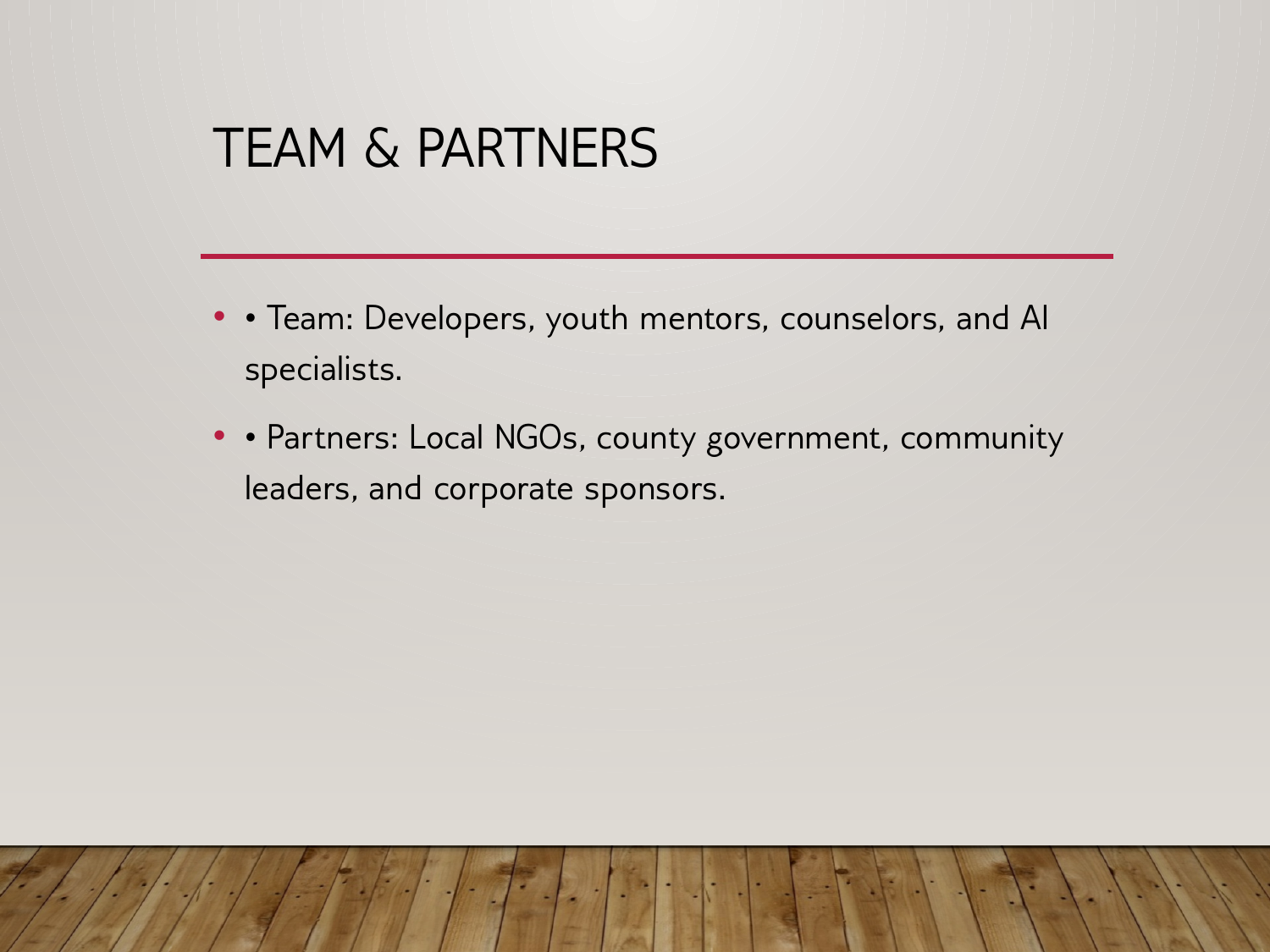

# Team & Partners
• Team: Developers, youth mentors, counselors, and AI specialists.
• Partners: Local NGOs, county government, community leaders, and corporate sponsors.